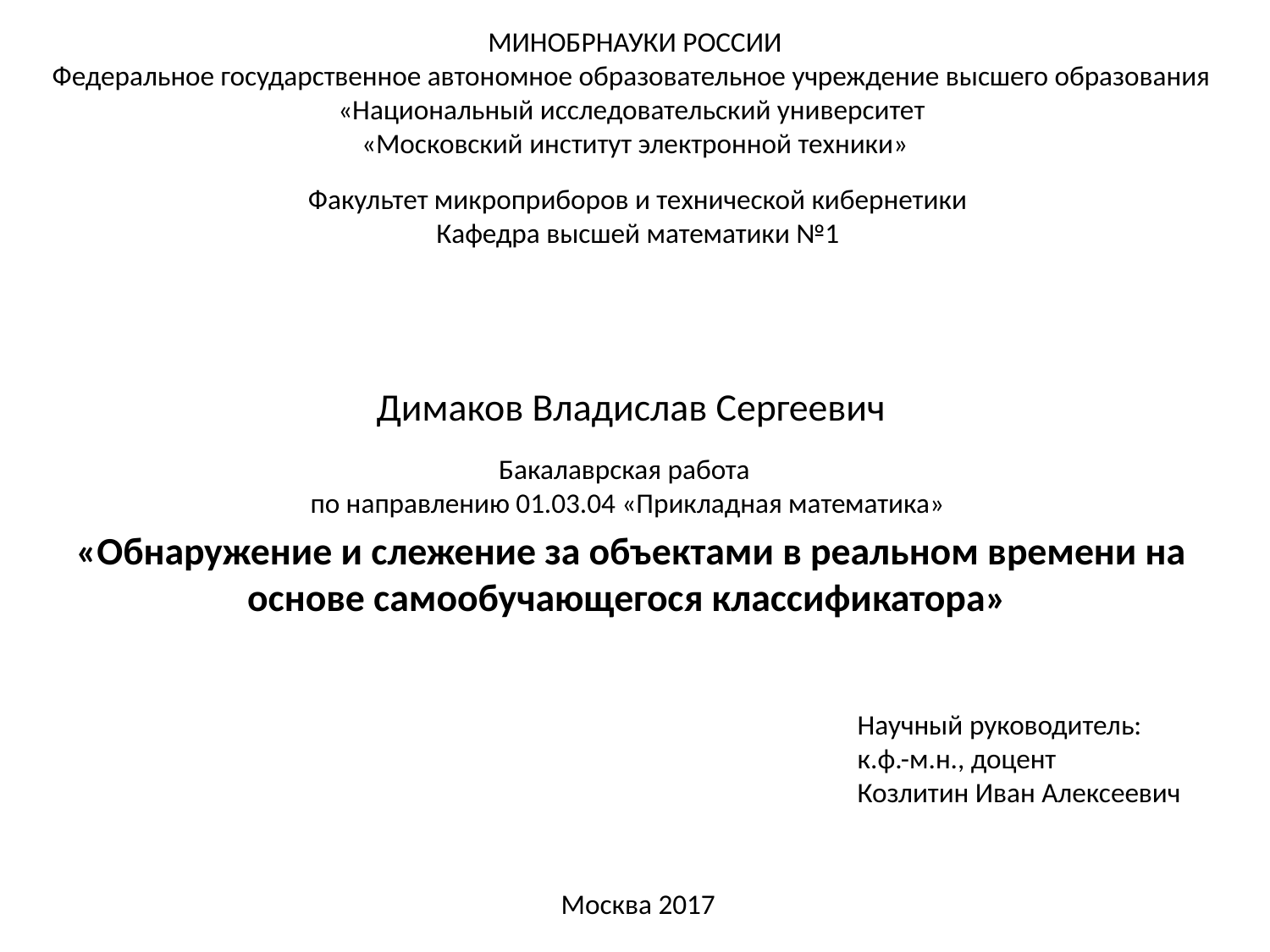

Минобрнауки России
Федеральное государственное автономное образовательное учреждение высшего образования
«Национальный исследовательский университет
«Московский институт электронной техники»
Факультет микроприборов и технической кибернетики
Кафедра высшей математики №1
Димаков Владислав Сергеевич
Бакалаврская работа
по направлению 01.03.04 «Прикладная математика»
«Обнаружение и слежение за объектами в реальном времени на основе самообучающегося классификатора»
Научный руководитель:
к.ф.-м.н., доцент
Козлитин Иван Алексеевич
Москва 2017